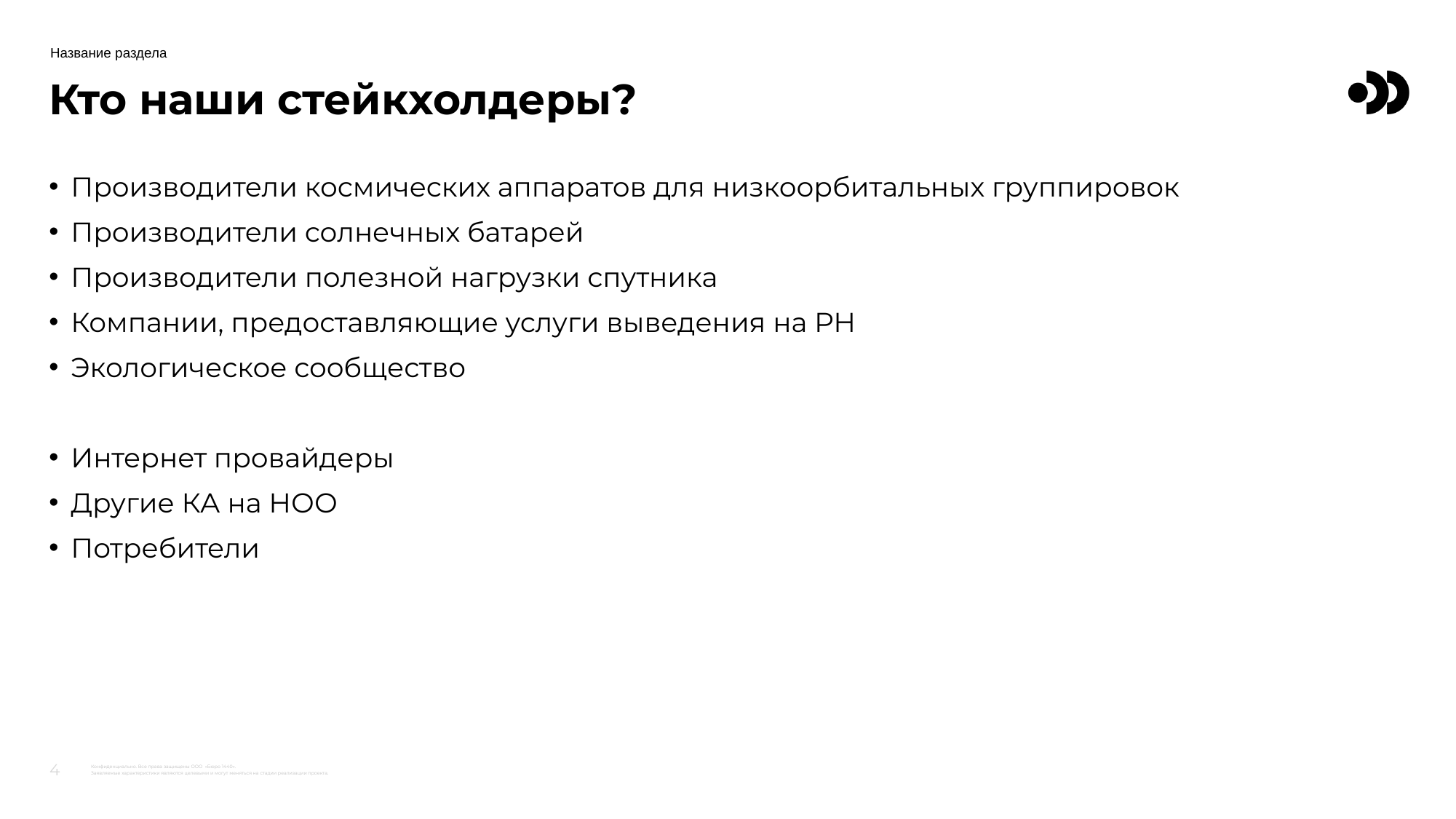

Название раздела
# Кто наши стейкхолдеры?
Производители космических аппаратов для низкоорбитальных группировок
Производители солнечных батарей
Производители полезной нагрузки спутника
Компании, предоставляющие услуги выведения на РН
Экологическое сообщество

Интернет провайдеры
Другие КА на НОО
Потребители
4